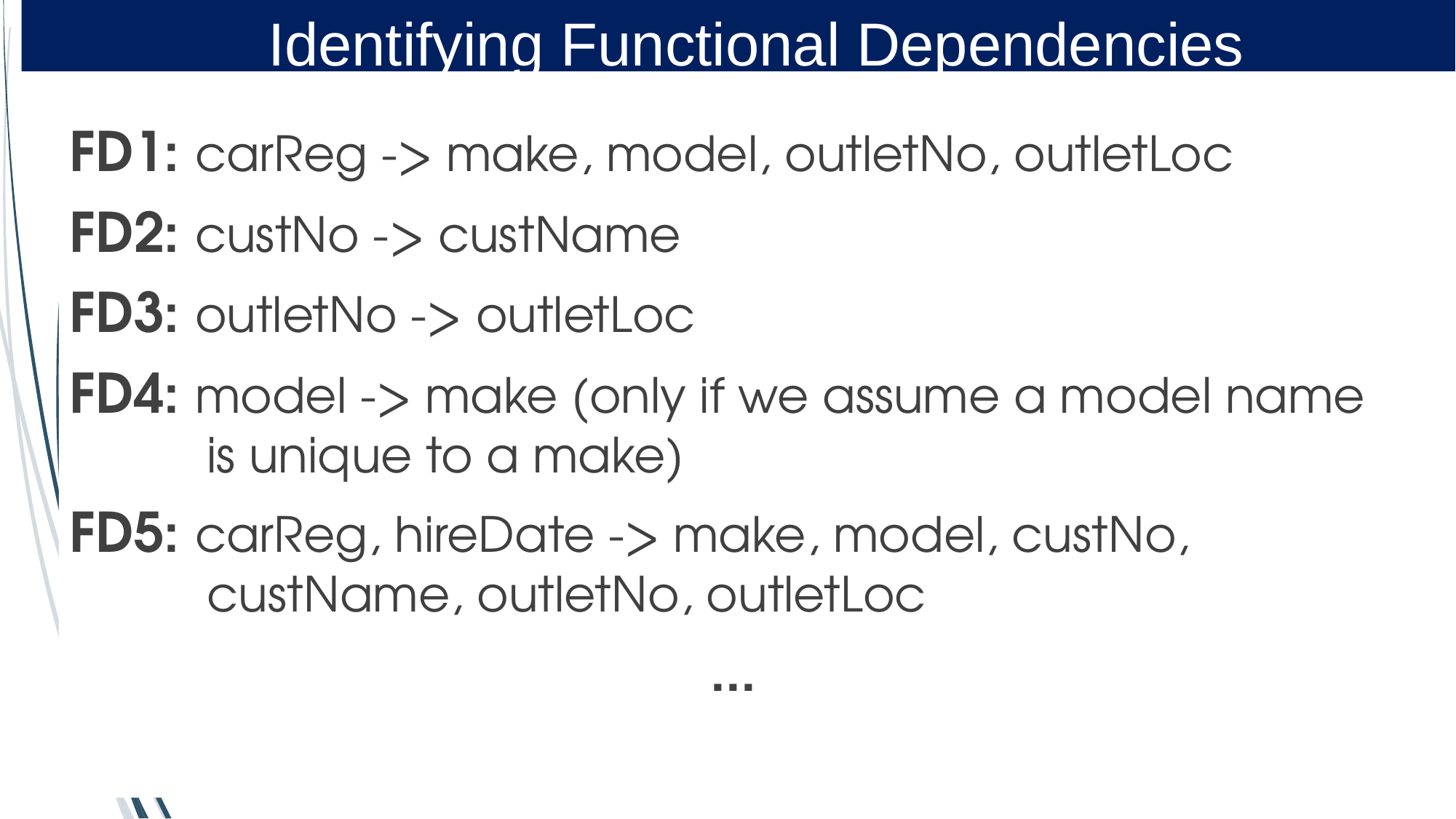

# Identifying Functional Dependencies
FD1: carReg -> make, model, outletNo, outletLoc
FD2: custNo -> custName
FD3: outletNo -> outletLoc
FD4: model -> make (only if we assume a model name is unique to a make)
FD5: carReg, hireDate -> make, model, custNo, custName, outletNo, outletLoc
...